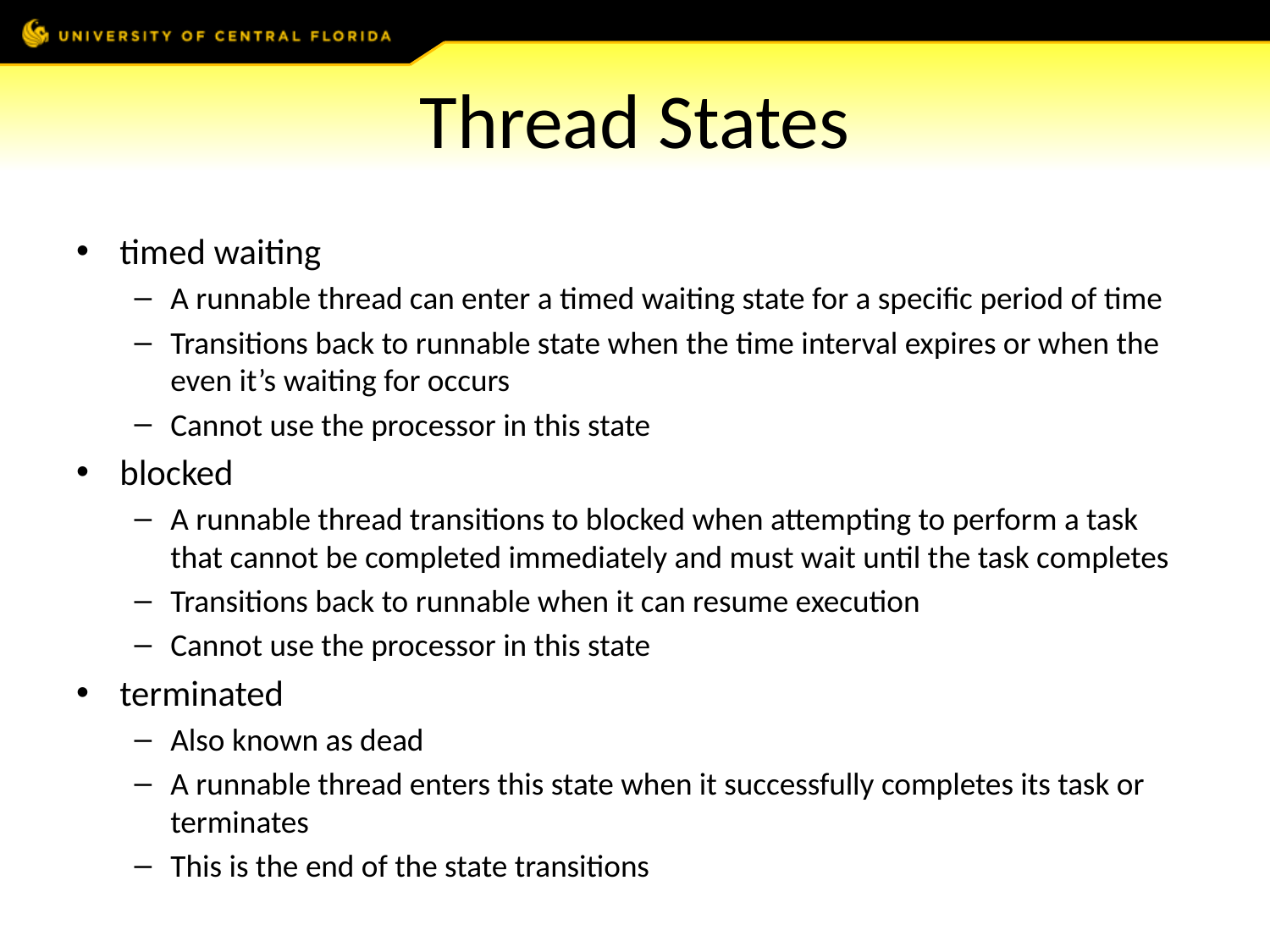

# Thread States
timed waiting
A runnable thread can enter a timed waiting state for a specific period of time
Transitions back to runnable state when the time interval expires or when the even it’s waiting for occurs
Cannot use the processor in this state
blocked
A runnable thread transitions to blocked when attempting to perform a task that cannot be completed immediately and must wait until the task completes
Transitions back to runnable when it can resume execution
Cannot use the processor in this state
terminated
Also known as dead
A runnable thread enters this state when it successfully completes its task or terminates
This is the end of the state transitions